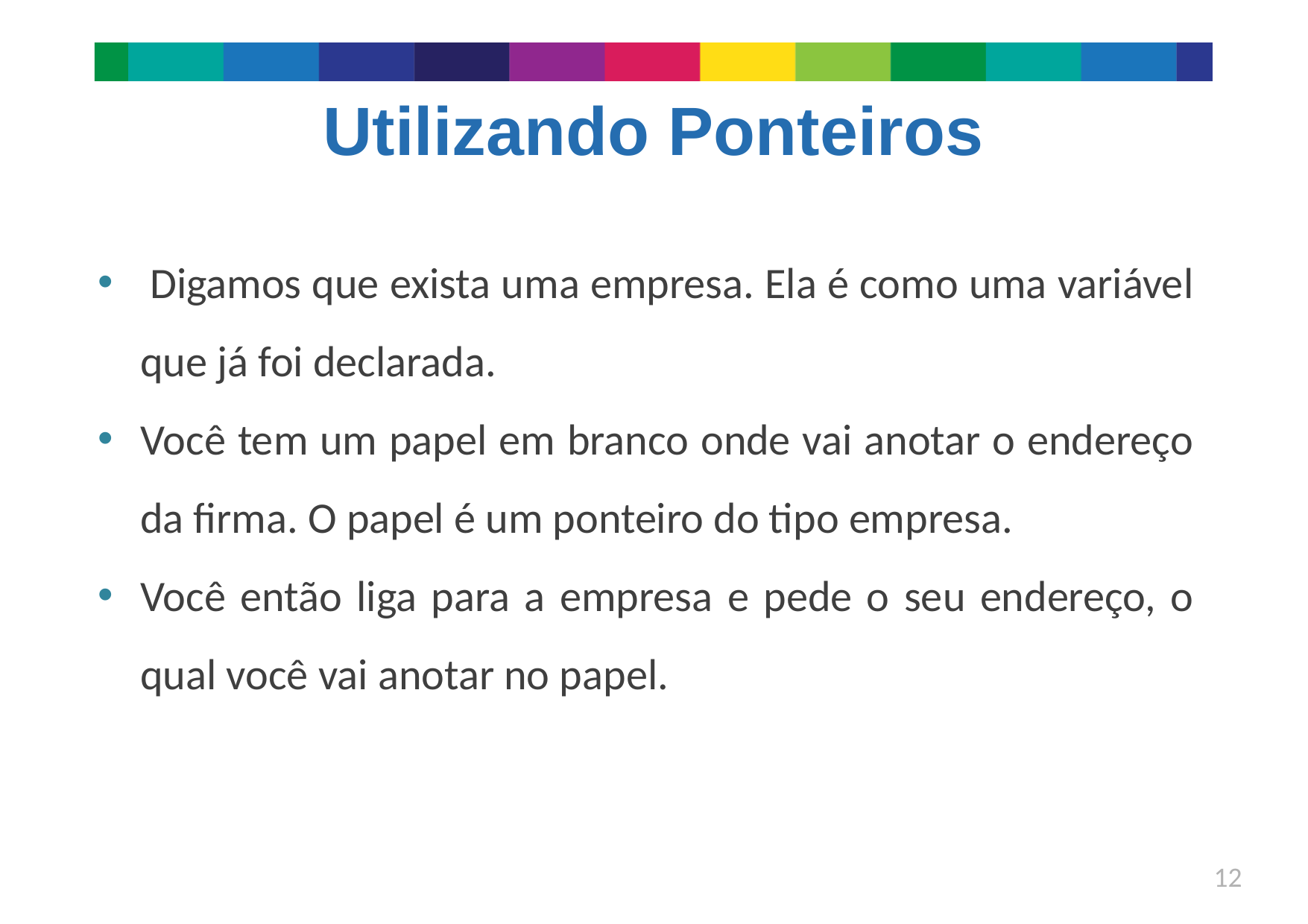

# Utilizando Ponteiros
 Digamos que exista uma empresa. Ela é como uma variável que já foi declarada.
Você tem um papel em branco onde vai anotar o endereço da firma. O papel é um ponteiro do tipo empresa.
Você então liga para a empresa e pede o seu endereço, o qual você vai anotar no papel.

12